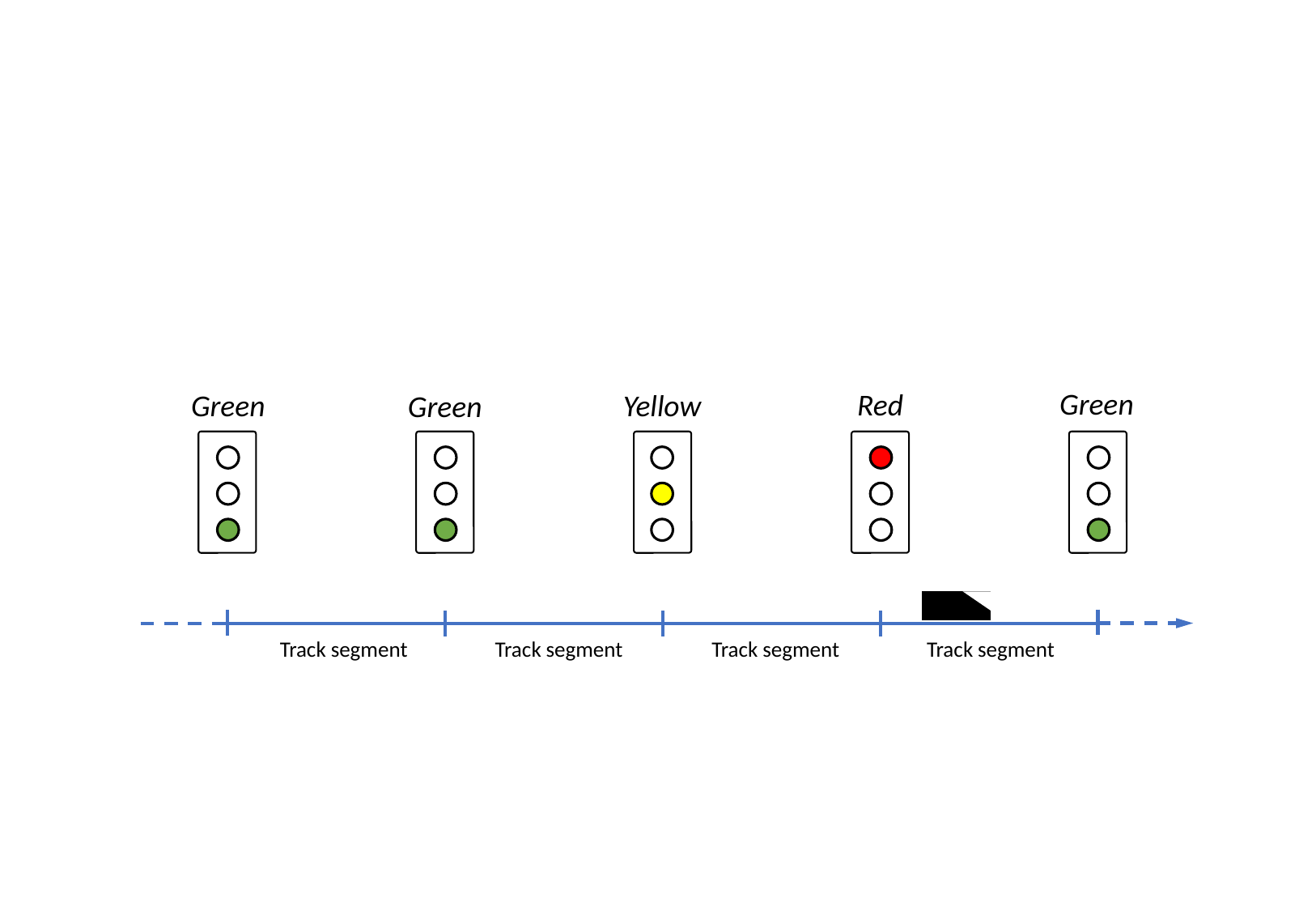

Green
Red
Green
Yellow
Green

Track segment
Track segment
Track segment
Track segment